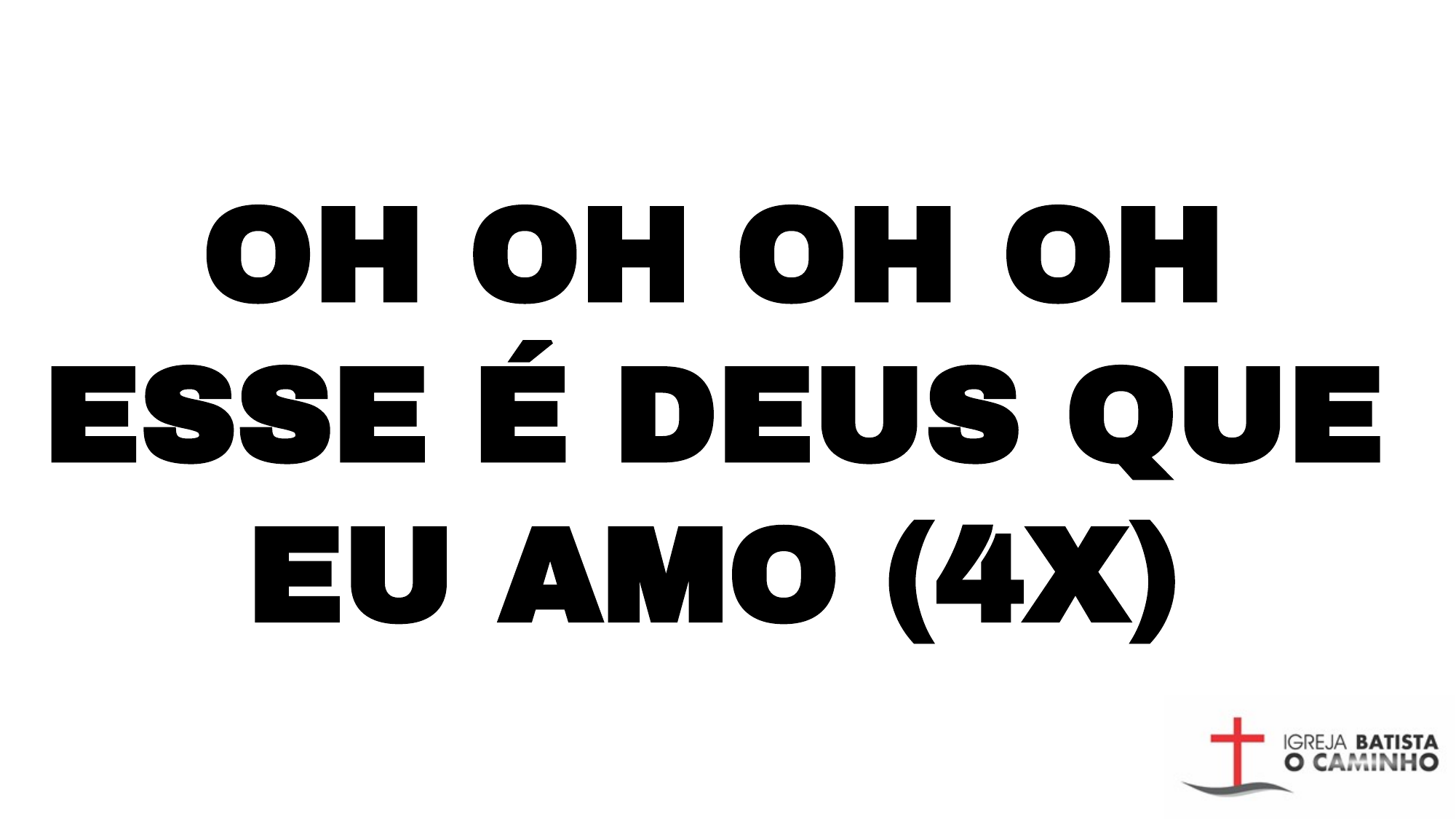

OH OH OH OH
ESSE É DEUS QUE EU AMO (4X)